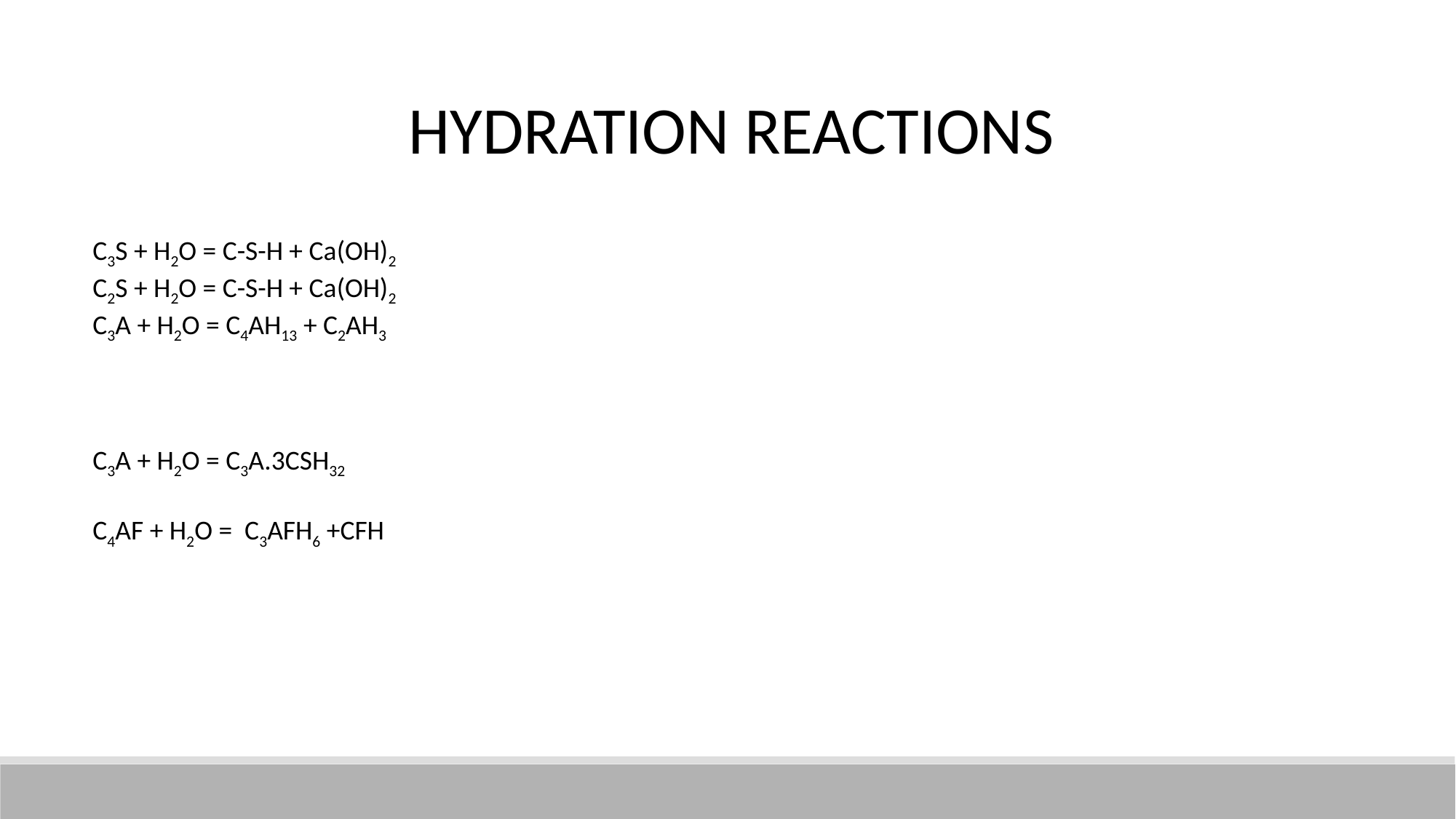

HYDRATION REACTIONS

C3S + H2O = C-S-H + Ca(OH)2
C2S + H2O = C-S-H + Ca(OH)2
C3A + H2O = C4AH13 + C2AH3

C3A + H2O = C3A.3CSH32

C4AF + H2O =  C3AFH6 +CFH